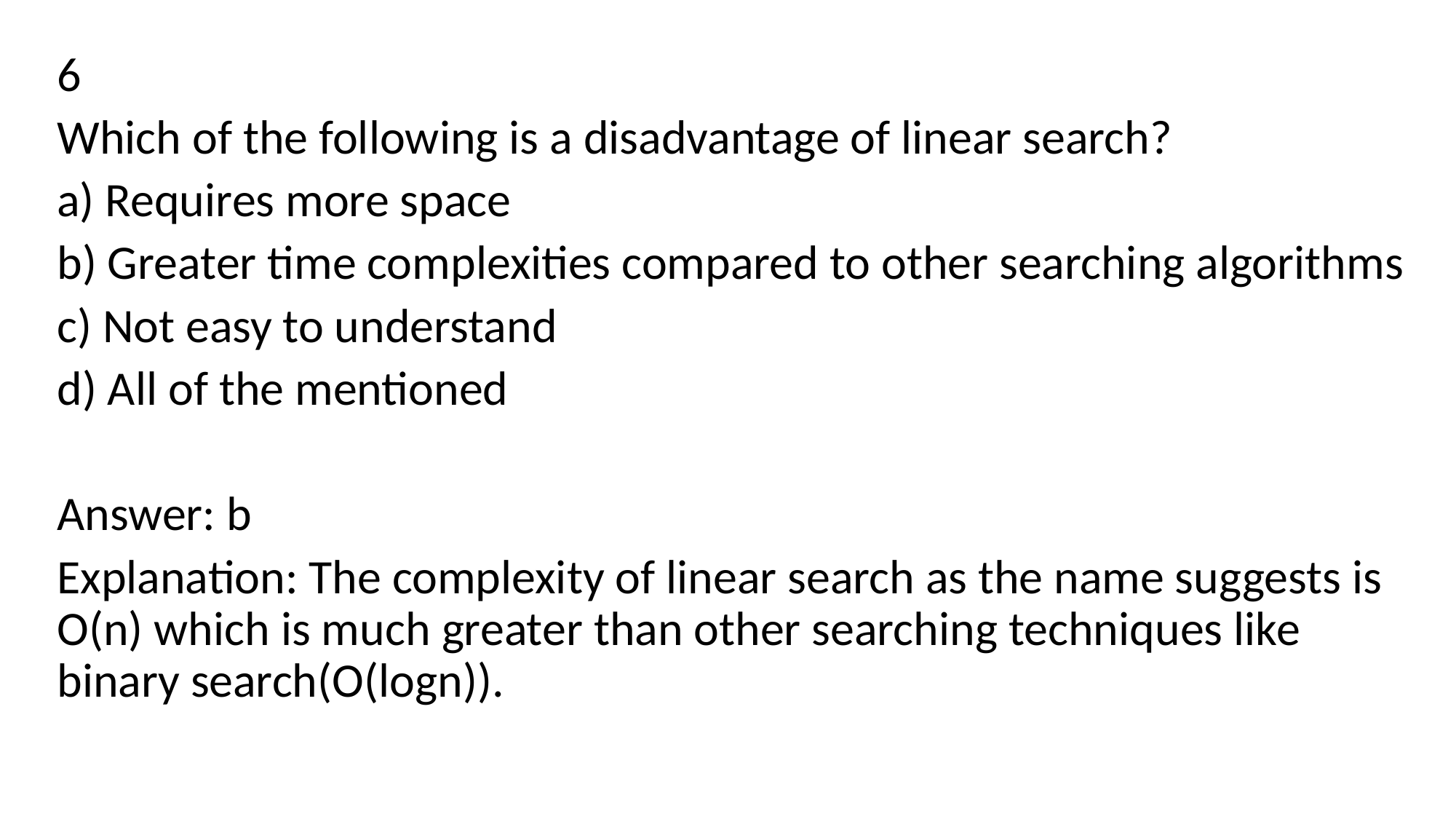

6
Which of the following is a disadvantage of linear search?
a) Requires more space
b) Greater time complexities compared to other searching algorithms
c) Not easy to understand
d) All of the mentioned

Answer: b
Explanation: The complexity of linear search as the name suggests is O(n) which is much greater than other searching techniques like binary search(O(logn)).